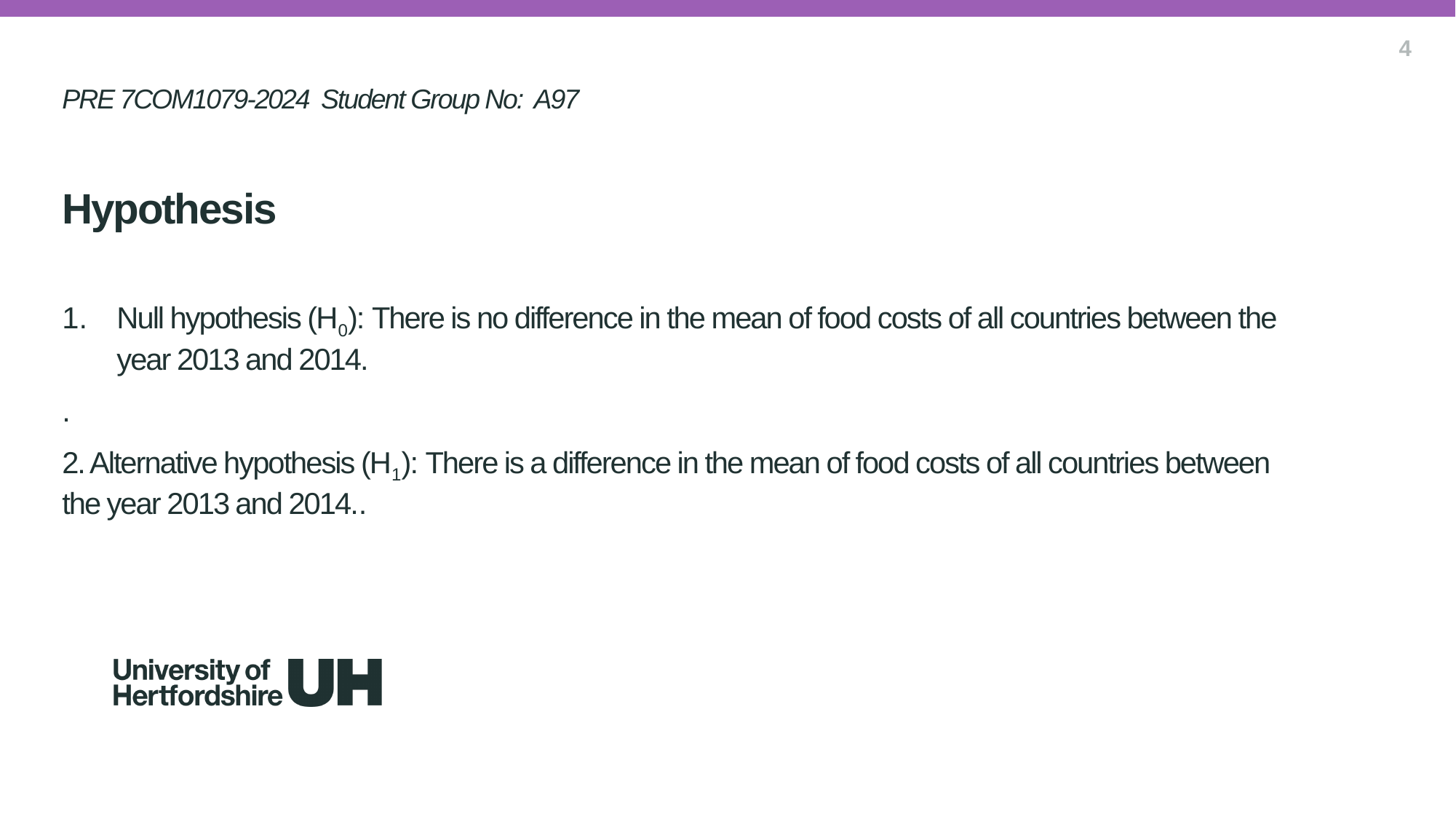

PRE 7COM1079-2024  Student Group No:  A97

Hypothesis

Null hypothesis (H0): There is no difference in the mean of food costs of all countries between the year 2013 and 2014.
.
2. Alternative hypothesis (H1): There is a difference in the mean of food costs of all countries between the year 2013 and 2014..
4